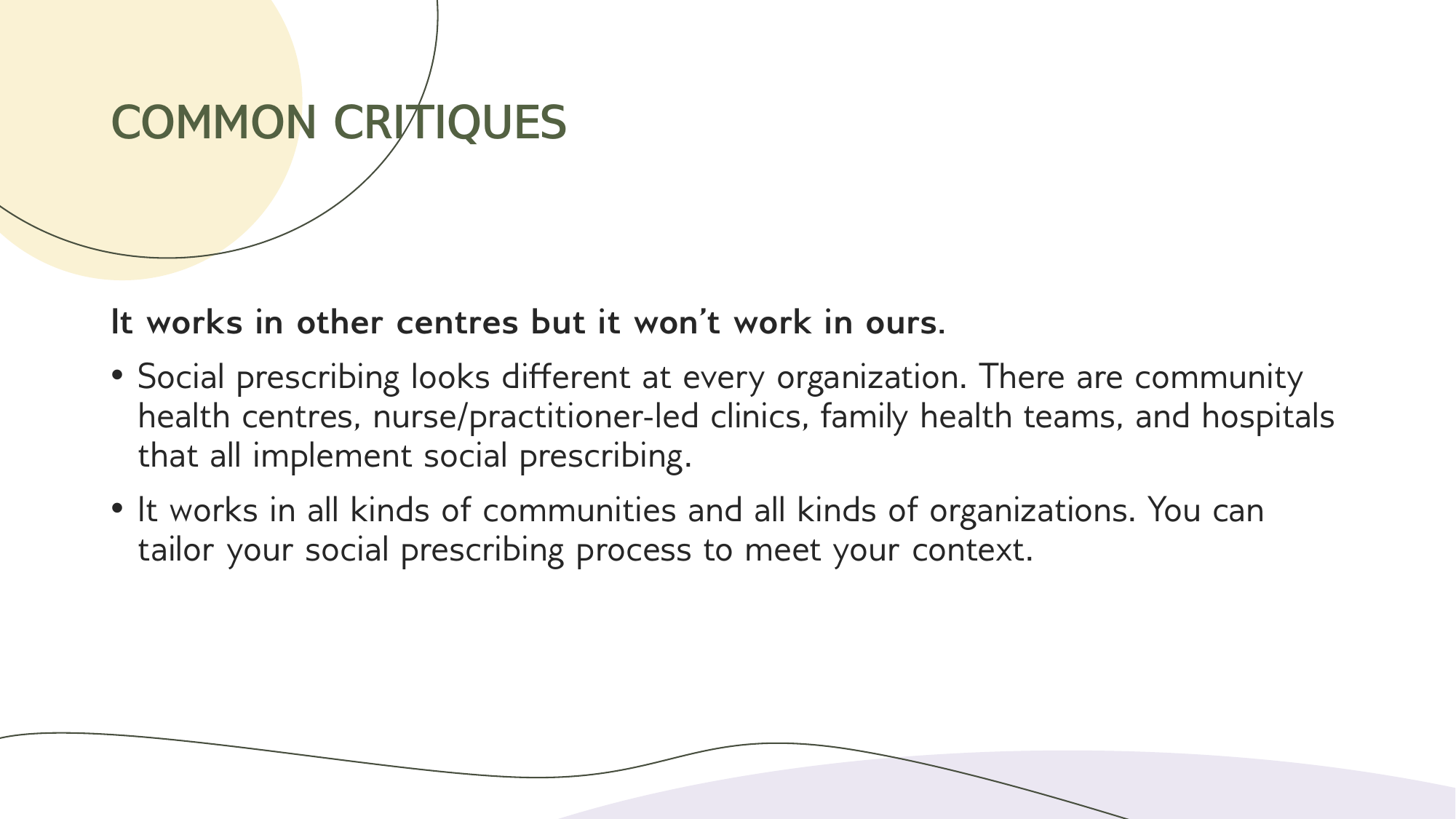

# COMMON CRITIQUES
It works in other centres but it won’t work in ours.
Social prescribing looks different at every organization. There are community health centres, nurse/practitioner-led clinics, family health teams, and hospitals that all implement social prescribing.
It works in all kinds of communities and all kinds of organizations. You can tailor your social prescribing process to meet your context.